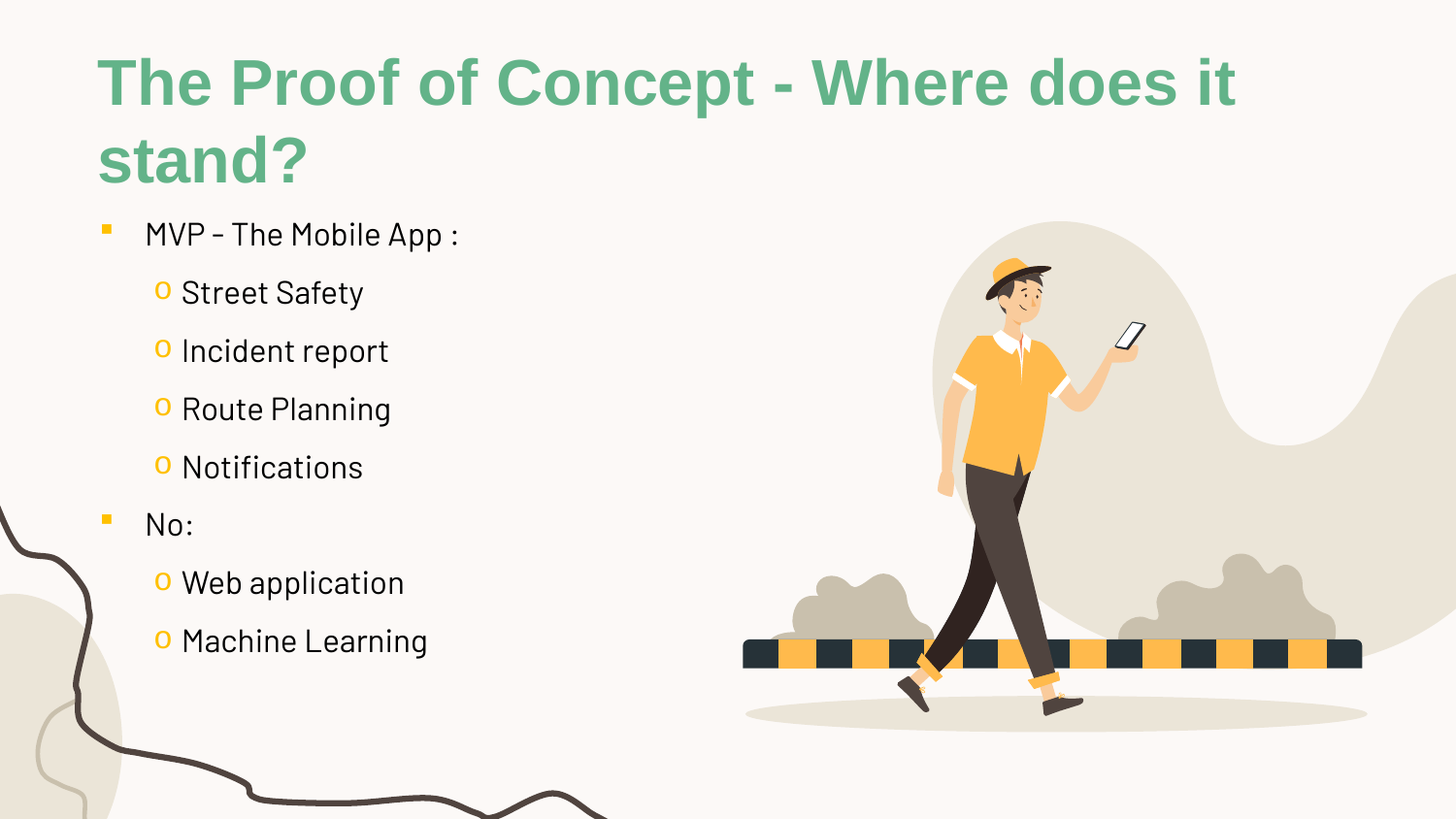

# The Proof of Concept - Where does it stand?
MVP - The Mobile App :
Street Safety
Incident report
Route Planning
Notifications
No:
Web application
Machine Learning